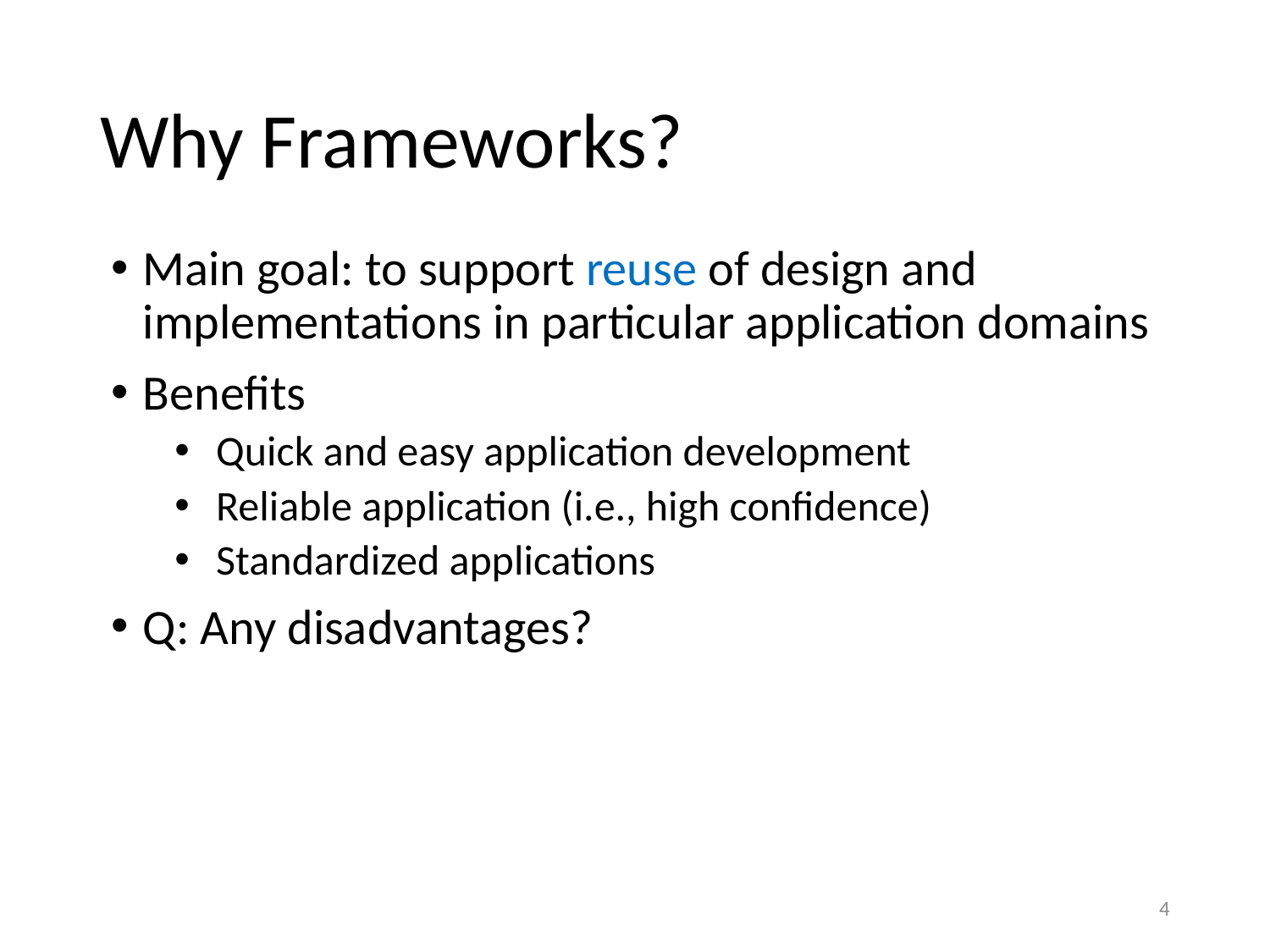

# Why Frameworks?
Main goal: to support reuse of design and implementations in particular application domains
Benefits
 Quick and easy application development
 Reliable application (i.e., high confidence)
 Standardized applications
Q: Any disadvantages?
4